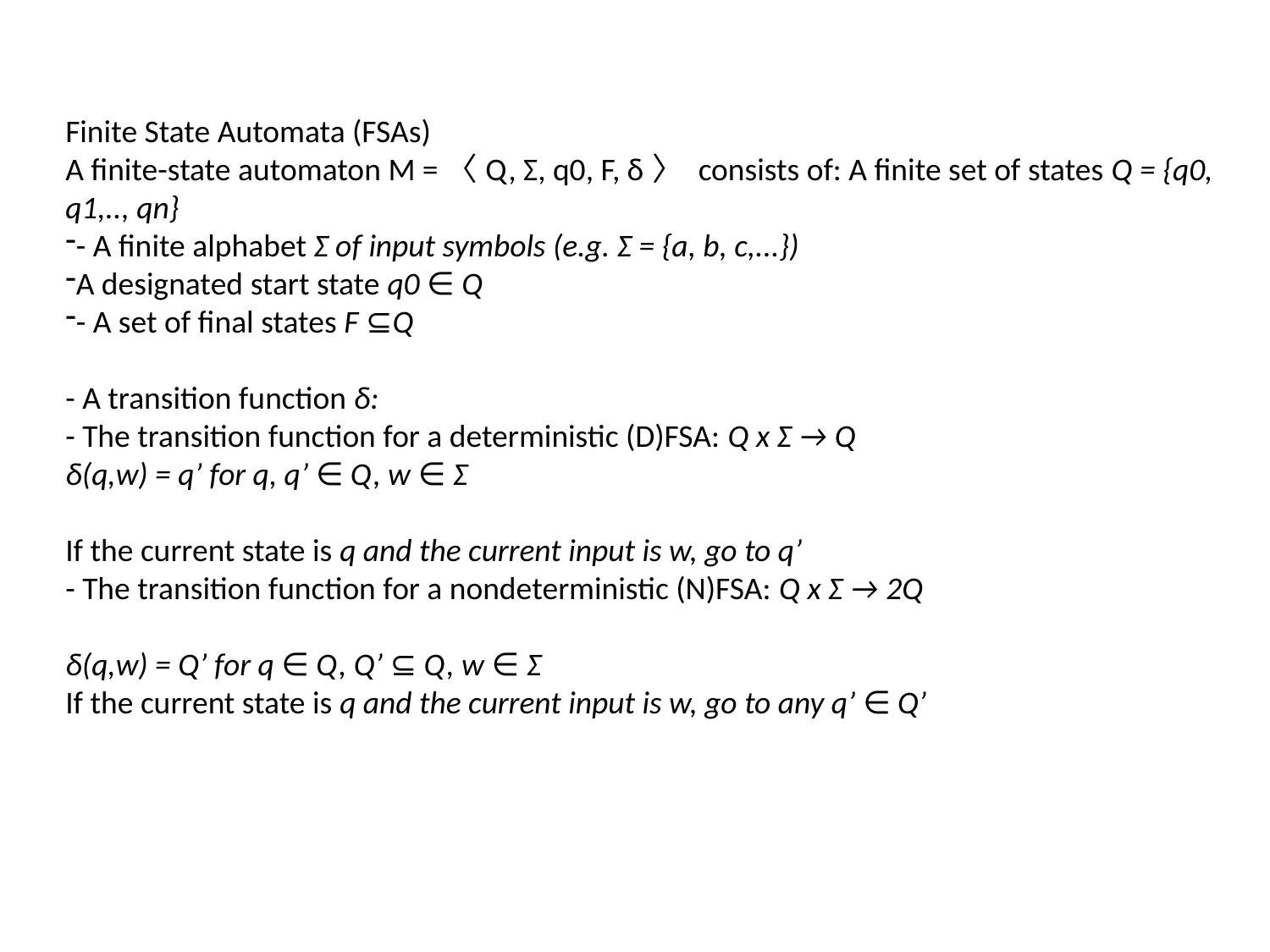

Finite State Automata (FSAs)
A finite-state automaton M =〈Q, Σ, q0, F, δ〉 consists of: A finite set of states Q = {q0, q1,.., qn}
- A finite alphabet Σ of input symbols (e.g. Σ = {a, b, c,...})
A designated start state q0 ∈ Q
- A set of final states F ⊆Q

- A transition function δ:
- The transition function for a deterministic (D)FSA: Q x Σ → Q
δ(q,w) = q’ for q, q’ ∈ Q, w ∈ Σ

If the current state is q and the current input is w, go to q’
- The transition function for a nondeterministic (N)FSA: Q x Σ → 2Q

δ(q,w) = Q’ for q ∈ Q, Q’ ⊆ Q, w ∈ Σ
If the current state is q and the current input is w, go to any q’ ∈ Q’